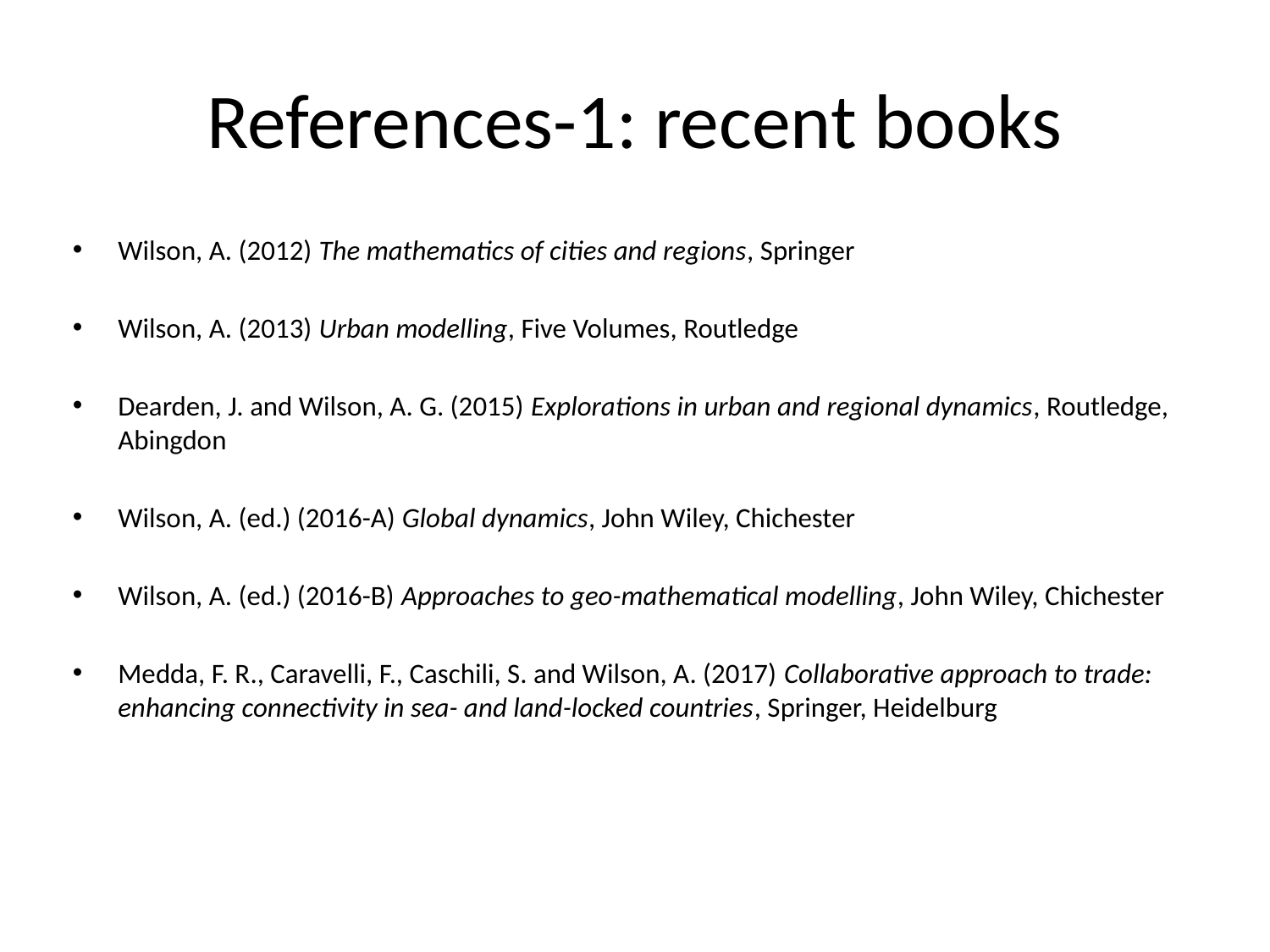

# References-1: recent books
Wilson, A. (2012) The mathematics of cities and regions, Springer

Wilson, A. (2013) Urban modelling, Five Volumes, Routledge

Dearden, J. and Wilson, A. G. (2015) Explorations in urban and regional dynamics, Routledge, Abingdon

Wilson, A. (ed.) (2016-A) Global dynamics, John Wiley, Chichester

Wilson, A. (ed.) (2016-B) Approaches to geo-mathematical modelling, John Wiley, Chichester

Medda, F. R., Caravelli, F., Caschili, S. and Wilson, A. (2017) Collaborative approach to trade: enhancing connectivity in sea- and land-locked countries, Springer, Heidelburg